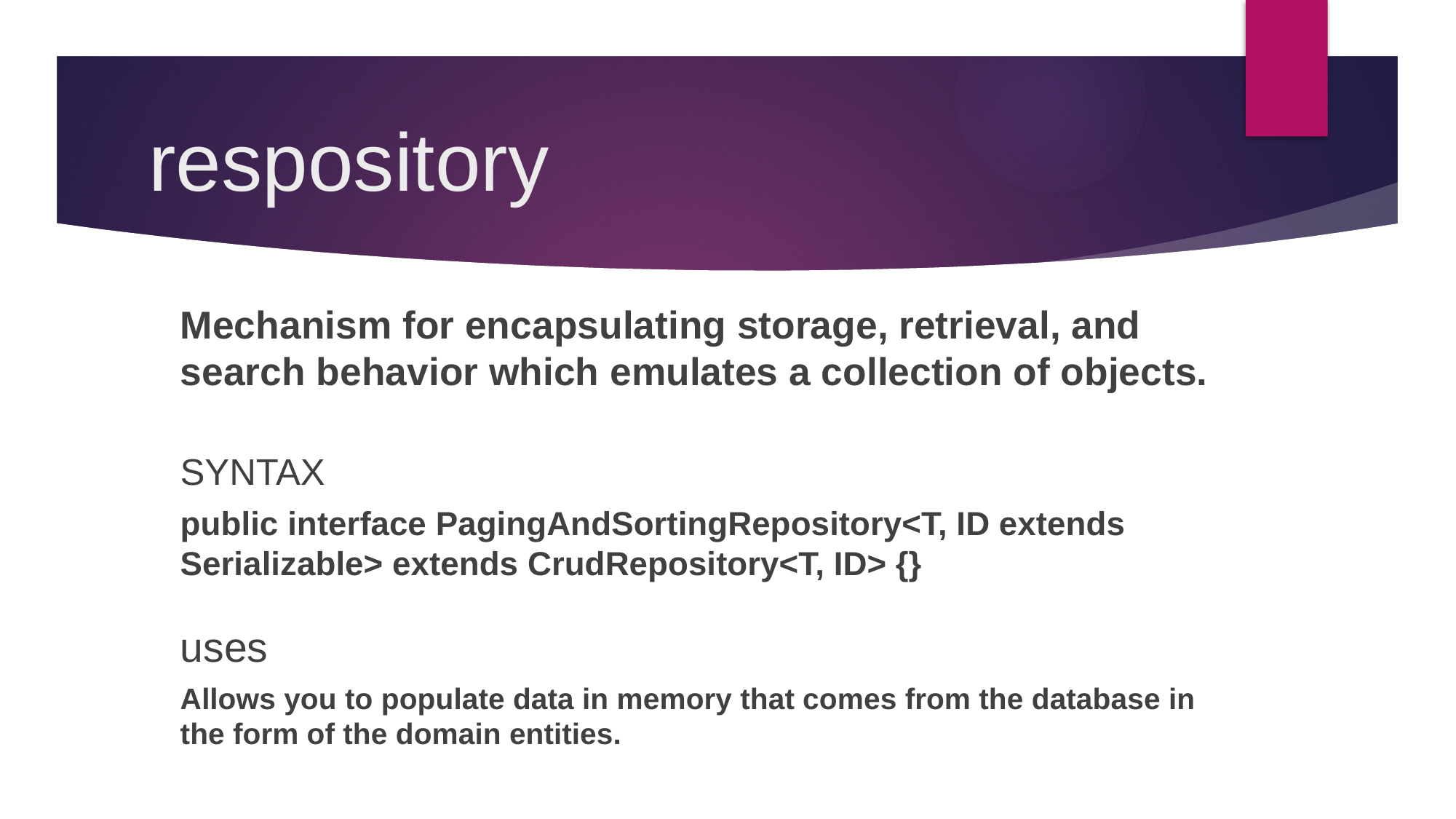

# respository
Mechanism for encapsulating storage, retrieval, and search behavior which emulates a collection of objects.

SYNTAX
public interface PagingAndSortingRepository<T, ID extends Serializable> extends CrudRepository<T, ID> {}

uses
Allows you to populate data in memory that comes from the database in the form of the domain entities.